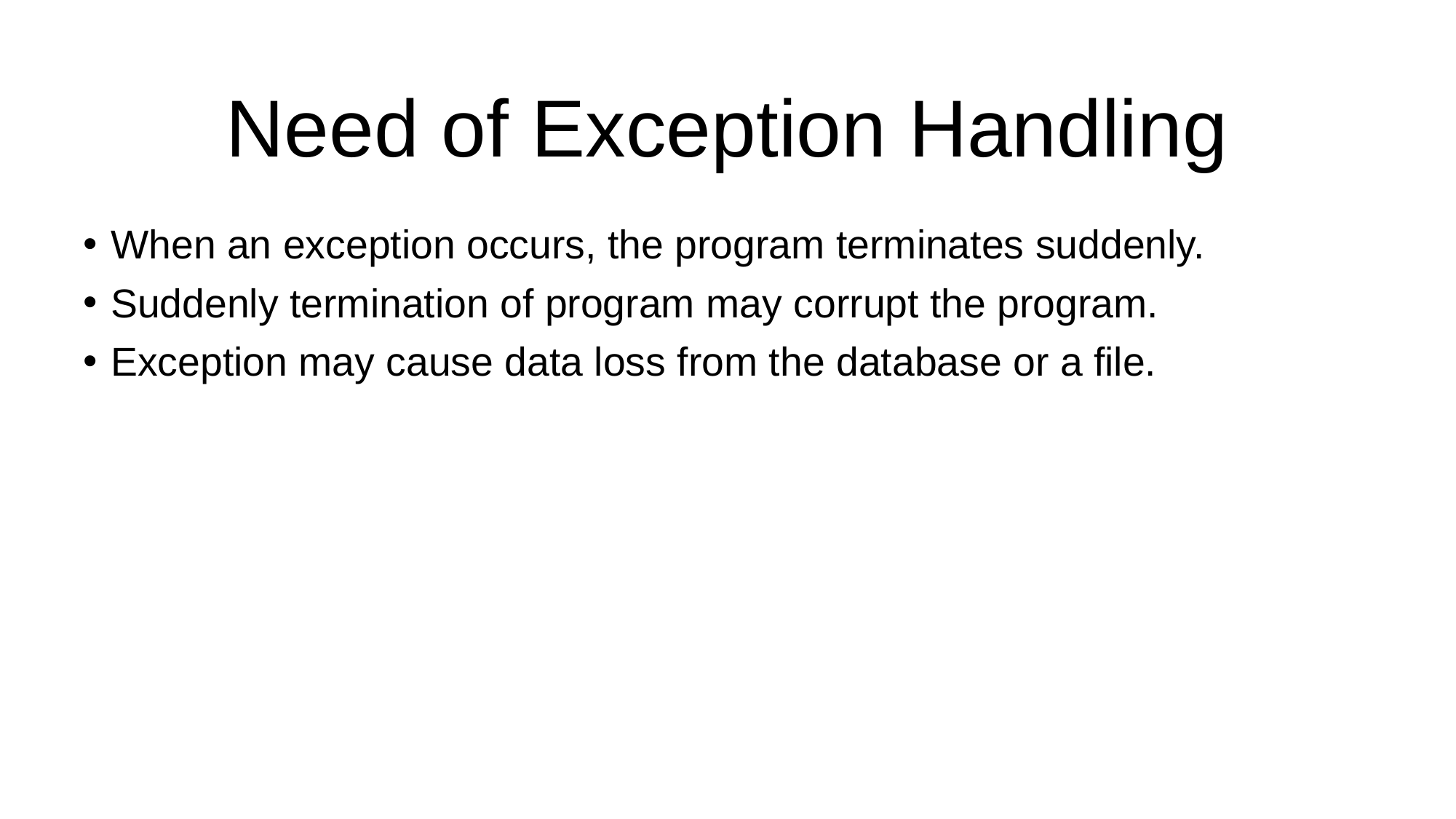

# Need of Exception Handling
When an exception occurs, the program terminates suddenly.
Suddenly termination of program may corrupt the program.
Exception may cause data loss from the database or a file.